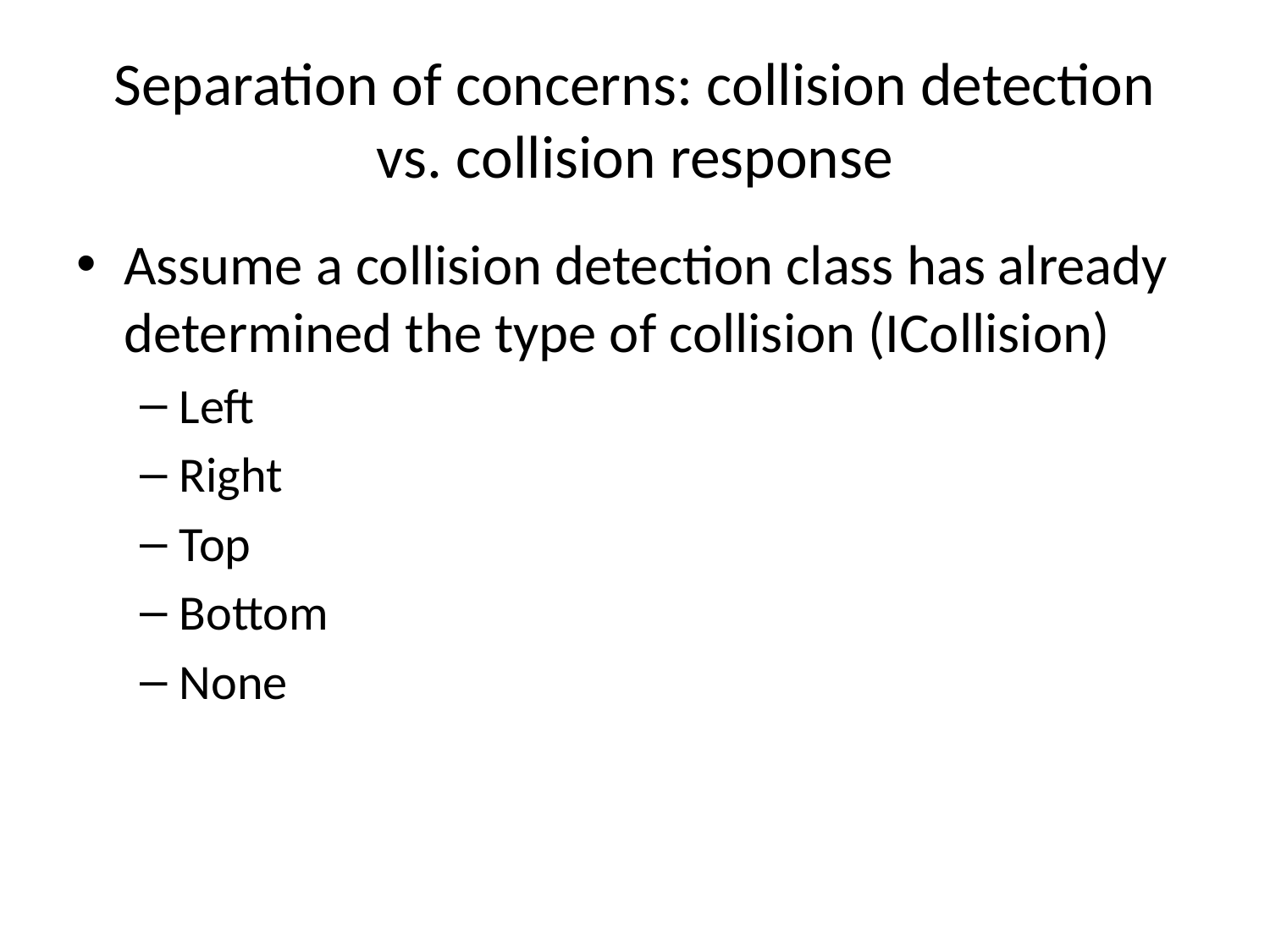

# Separation of concerns: collision detection vs. collision response
Assume a collision detection class has already determined the type of collision (ICollision)
Left
Right
Top
Bottom
None